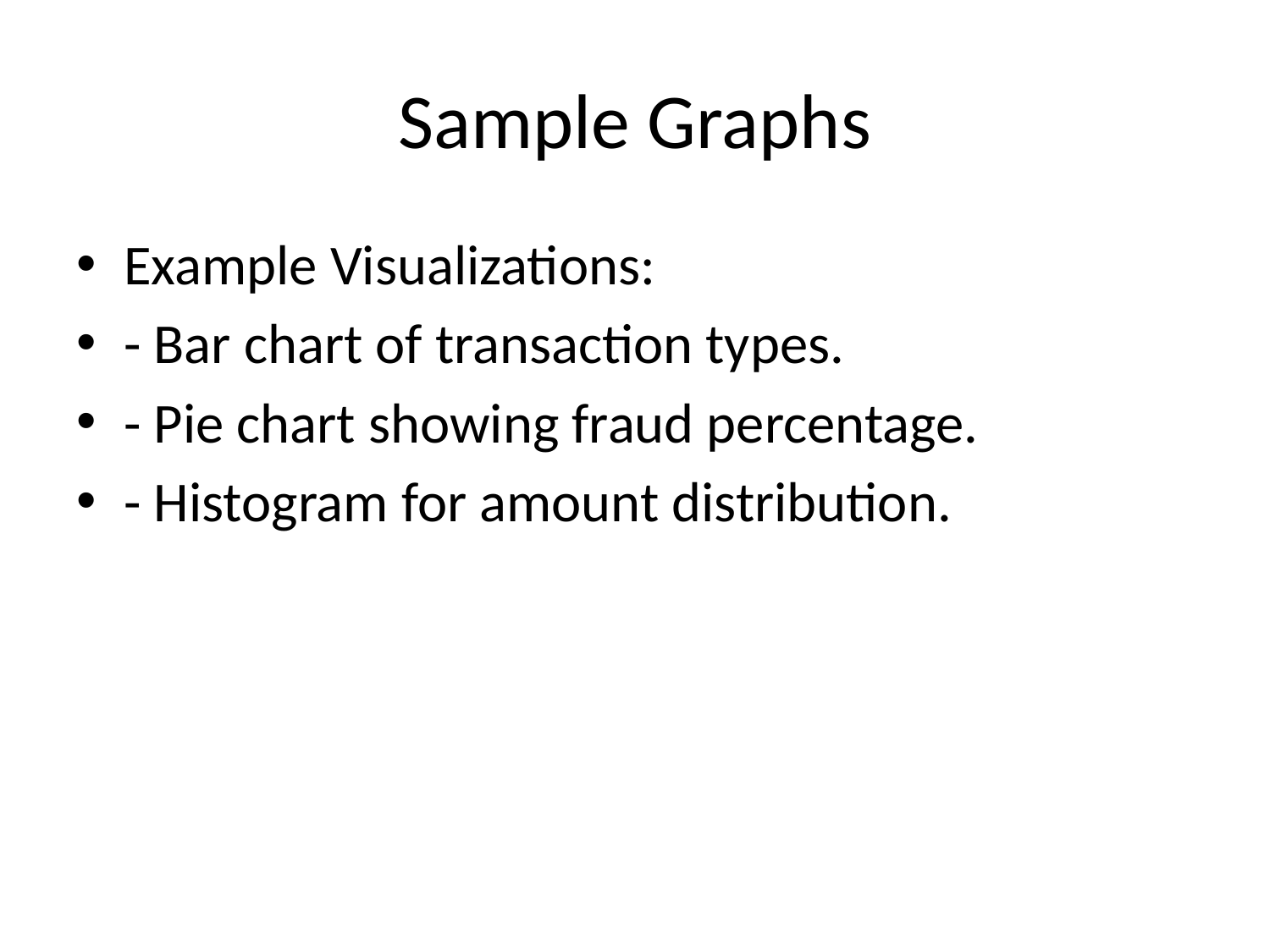

# Sample Graphs
Example Visualizations:
- Bar chart of transaction types.
- Pie chart showing fraud percentage.
- Histogram for amount distribution.